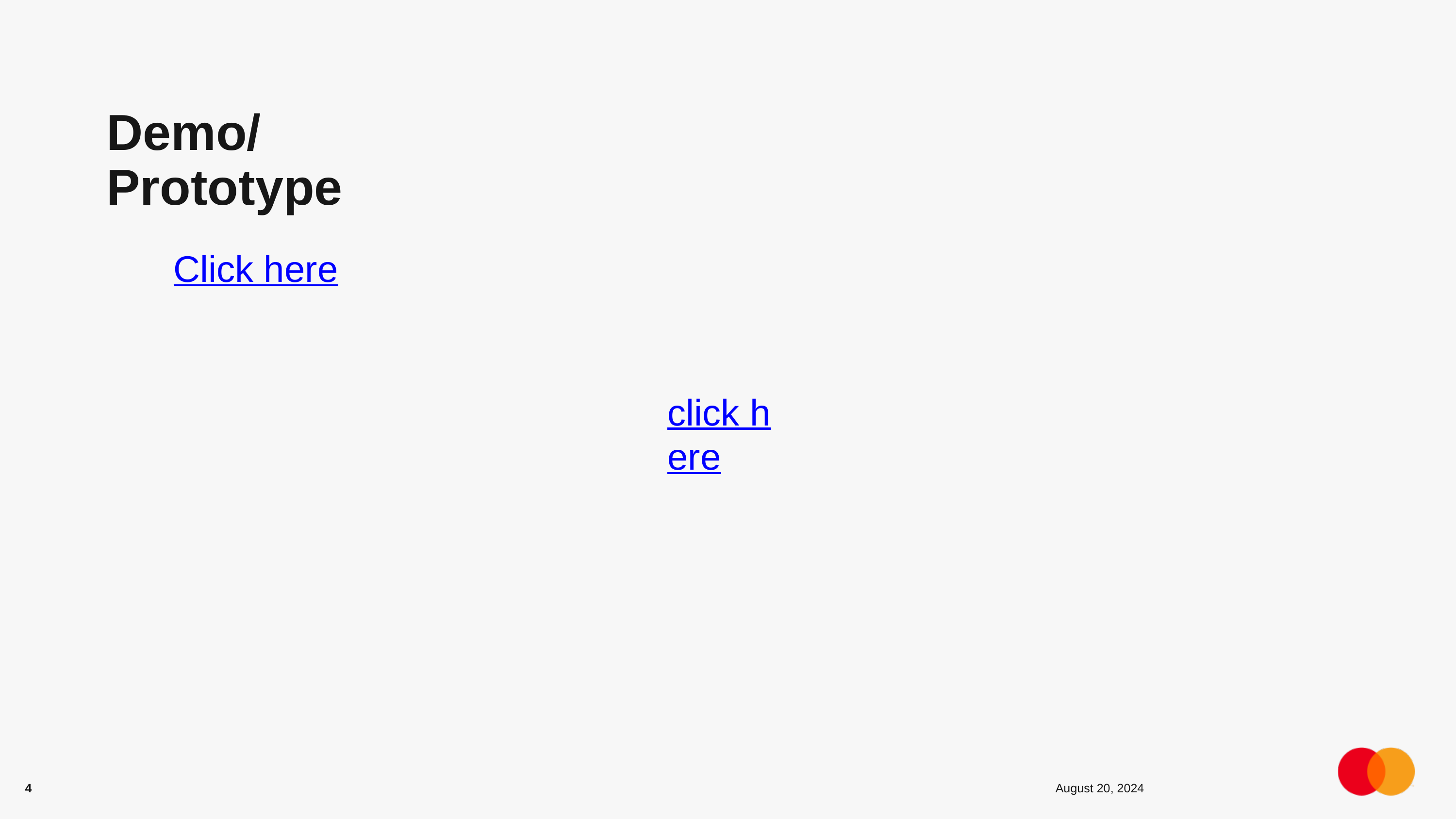

Demo/Prototype
Click here
click here

4

August 20, 2024